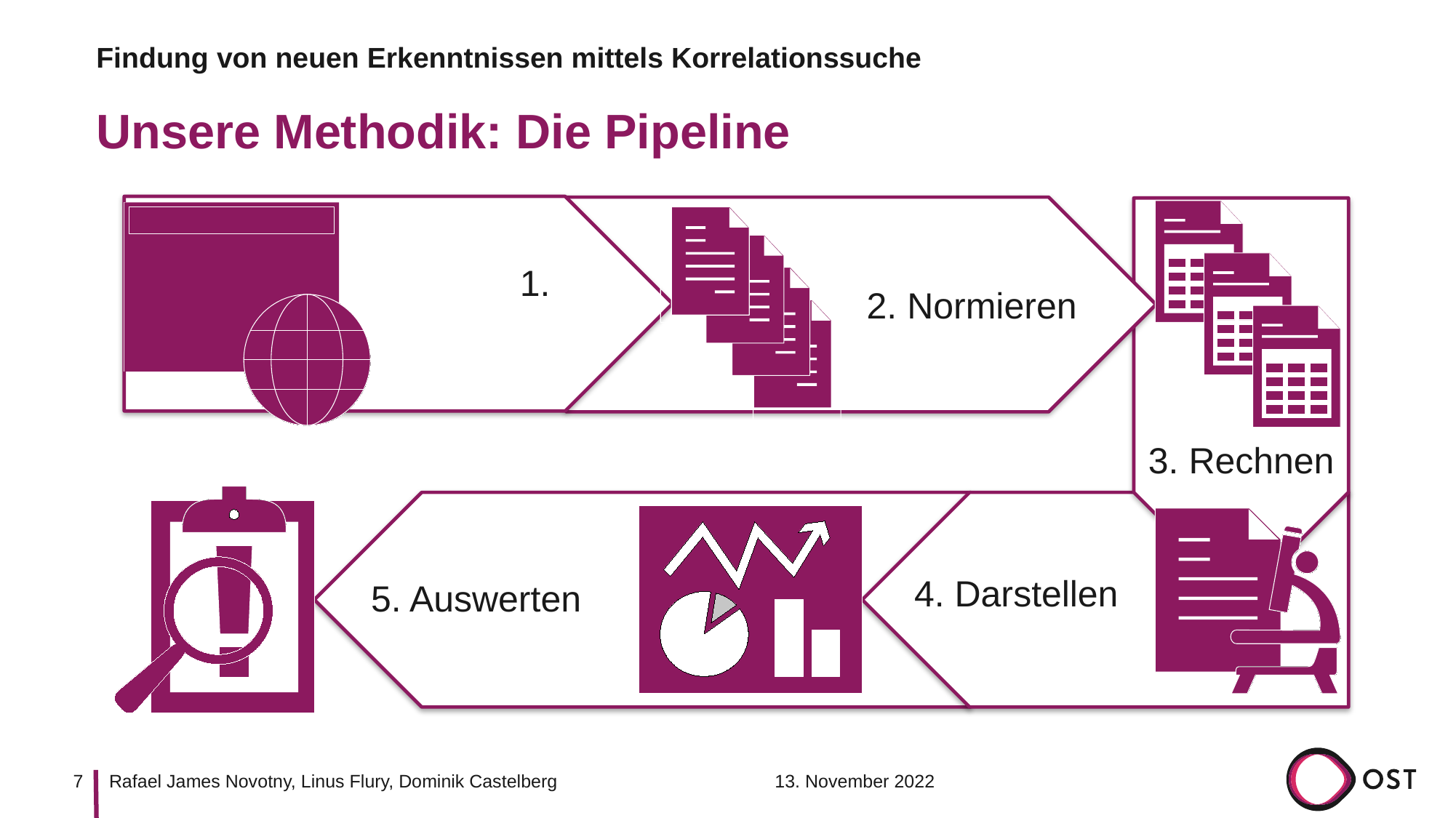

Findung von neuen Erkenntnissen mittels Korrelationssuche
# Unsere Methodik: Die Pipeline
			1. Sammeln
                           2. Normieren

3. Rechnen

4. Darstellen

5. Auswerten

7
13. November 2022
Rafael James Novotny, Linus Flury, Dominik Castelberg